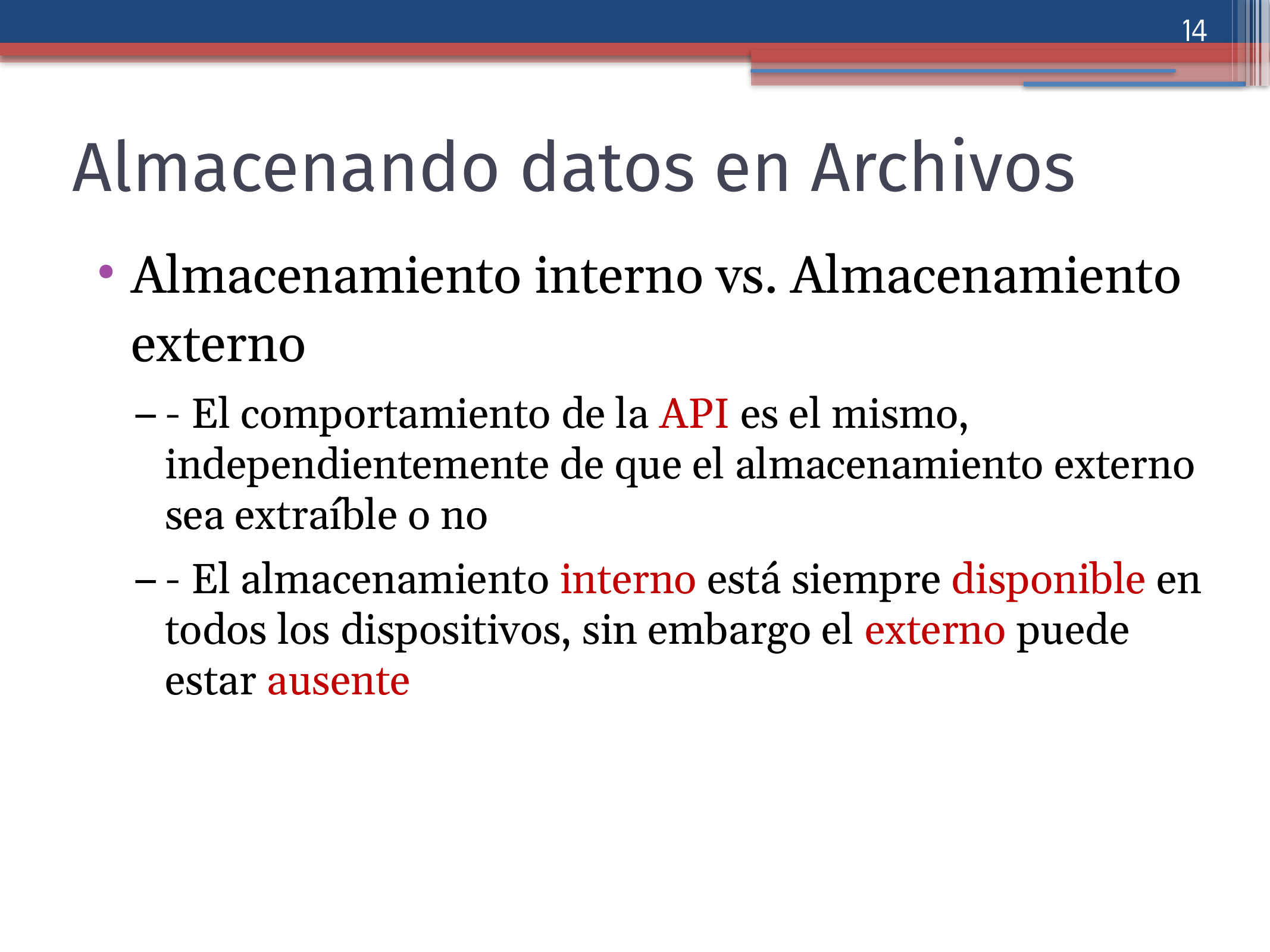

14
Almacenando datos en Archivos
Almacenamiento interno vs. Almacenamiento externo
- El comportamiento de la API es el mismo, independientemente de que el almacenamiento externo sea extraíble o no
- El almacenamiento interno está siempre disponible en todos los dispositivos, sin embargo el externo puede estar ausente